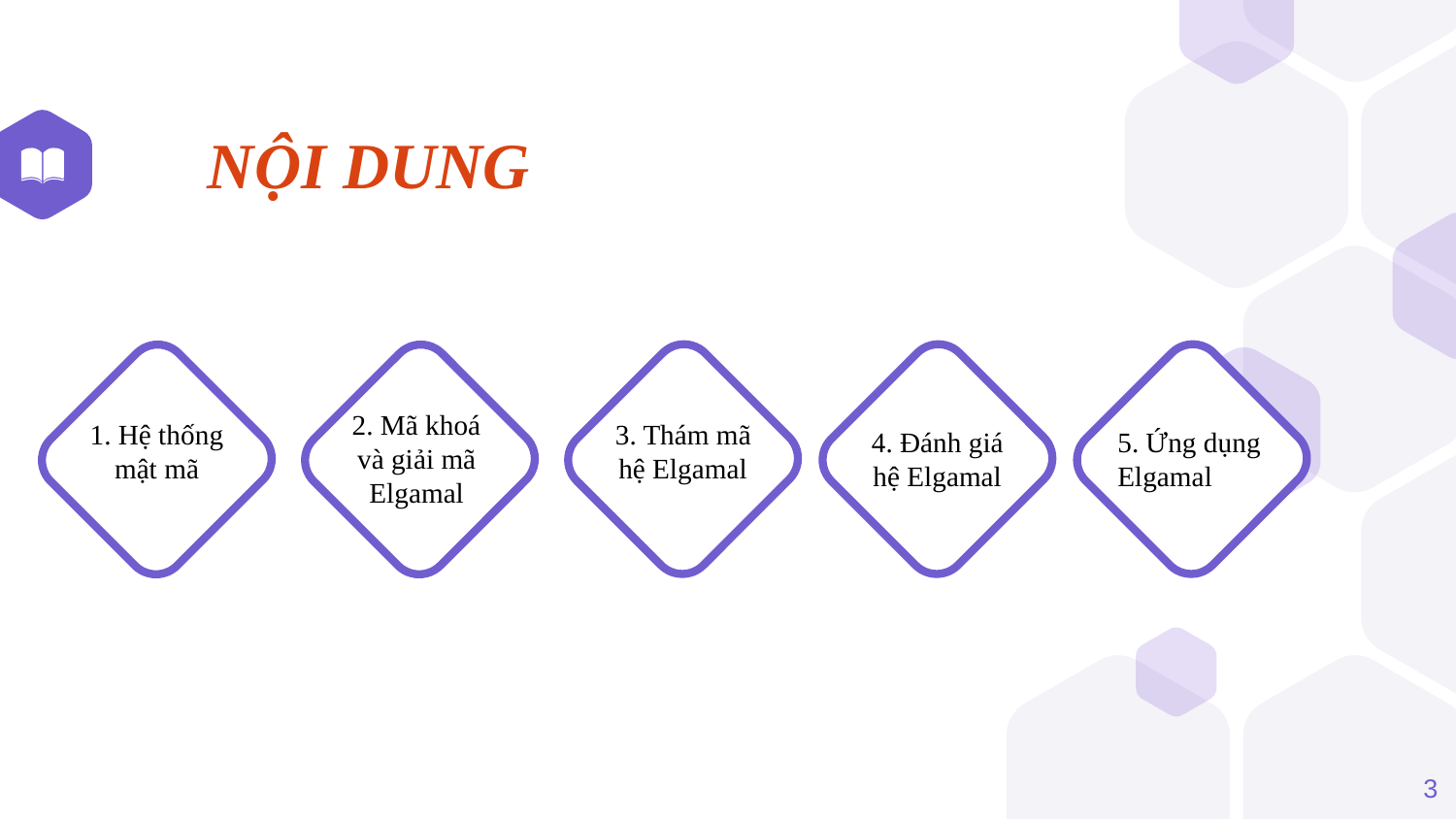

NỘI DUNG

2. Mã khoá và giải mã Elgamal
1. Hệ thống mật mã
3. Thám mã hệ Elgamal
4. Đánh giá hệ Elgamal
5. Ứng dụng Elgamal
3